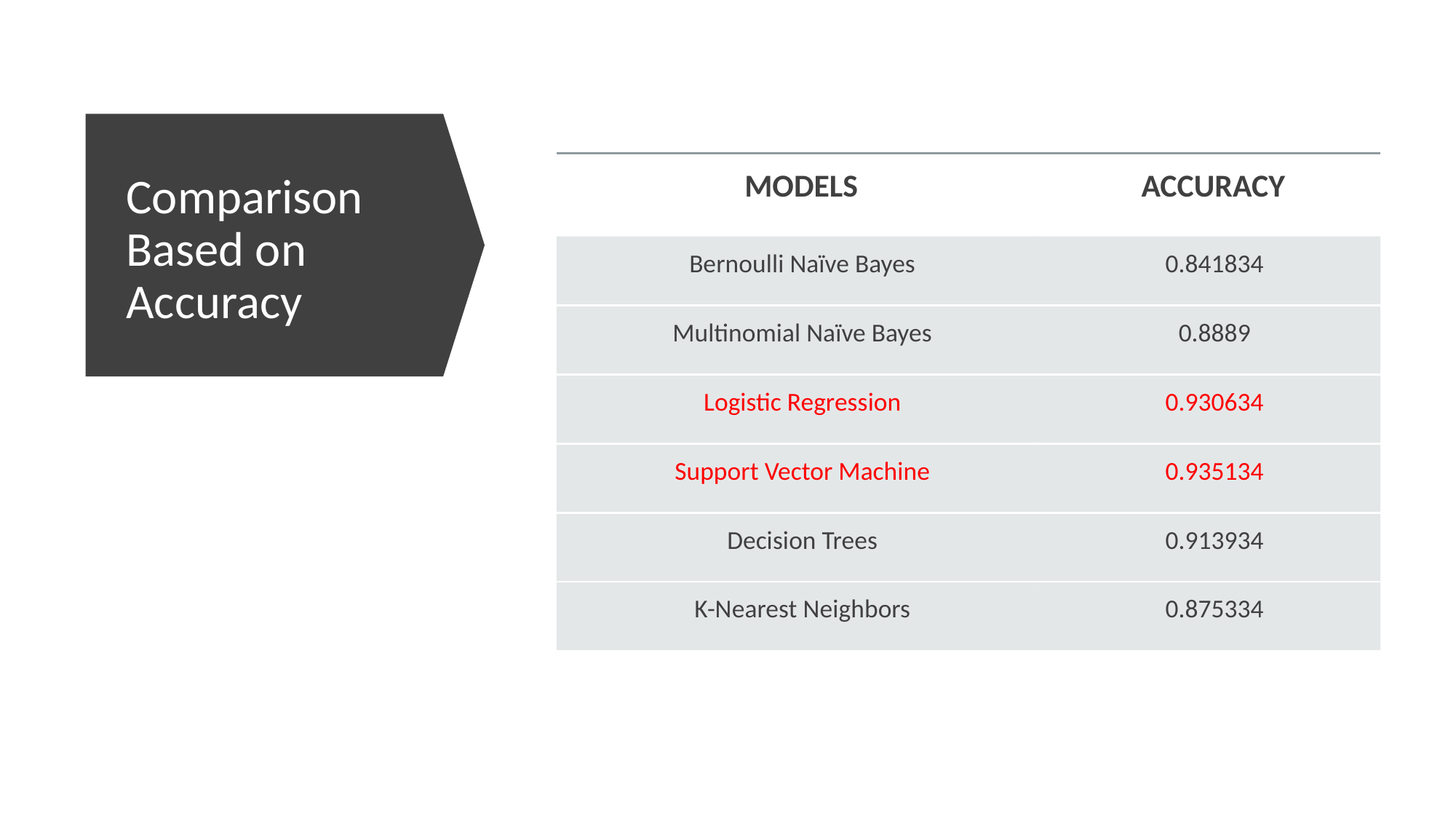

# Comparison Based on Accuracy
| MODELS | ACCURACY |
| --- | --- |
| Bernoulli Naïve Bayes | 0.841834 |
| Multinomial Naïve Bayes | 0.8889 |
| Logistic Regression | 0.930634 |
| Support Vector Machine | 0.935134 |
| Decision Trees | 0.913934 |
| K-Nearest Neighbors | 0.875334 |